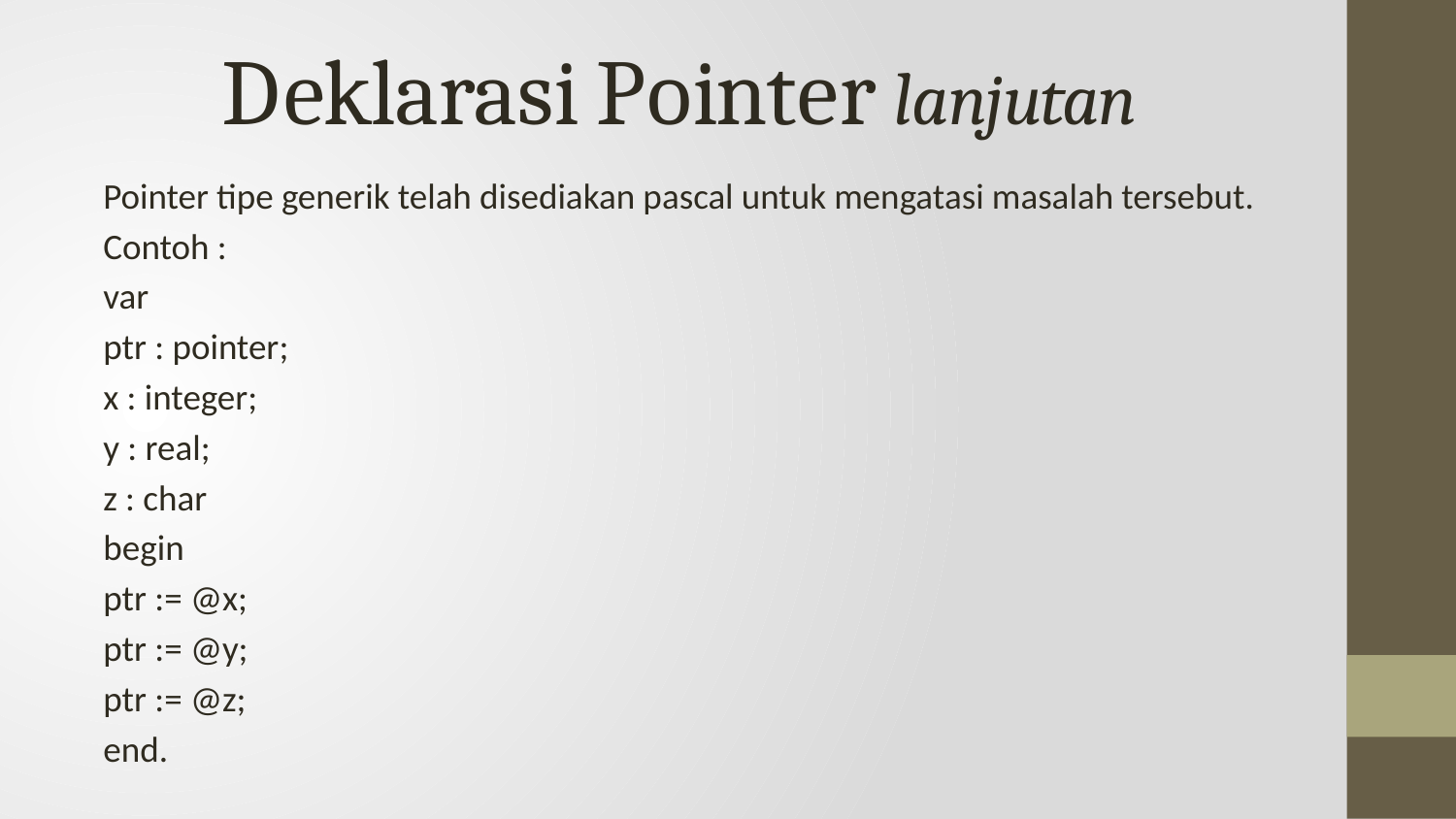

# Deklarasi Pointer lanjutan
Pointer tipe generik telah disediakan pascal untuk mengatasi masalah tersebut.
Contoh :
var
	ptr : pointer;
	x : integer;
	y : real;
	z : char
begin
	ptr := @x;
	ptr := @y;
	ptr := @z;
end.